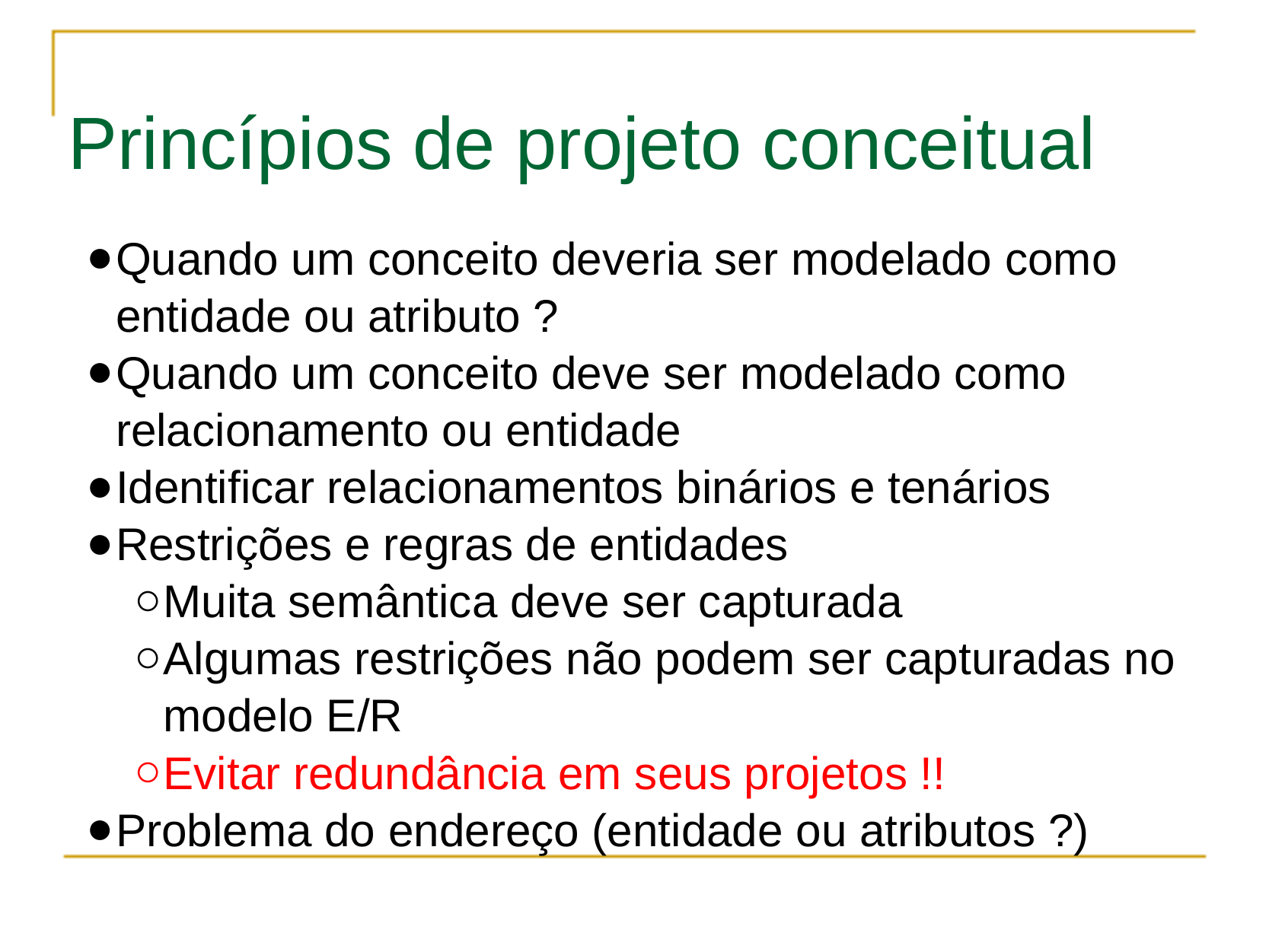

# Princípios de projeto conceitual
Quando um conceito deveria ser modelado como entidade ou atributo ?
Quando um conceito deve ser modelado como relacionamento ou entidade
Identificar relacionamentos binários e tenários
Restrições e regras de entidades
Muita semântica deve ser capturada
Algumas restrições não podem ser capturadas no modelo E/R
Evitar redundância em seus projetos !!
Problema do endereço (entidade ou atributos ?)